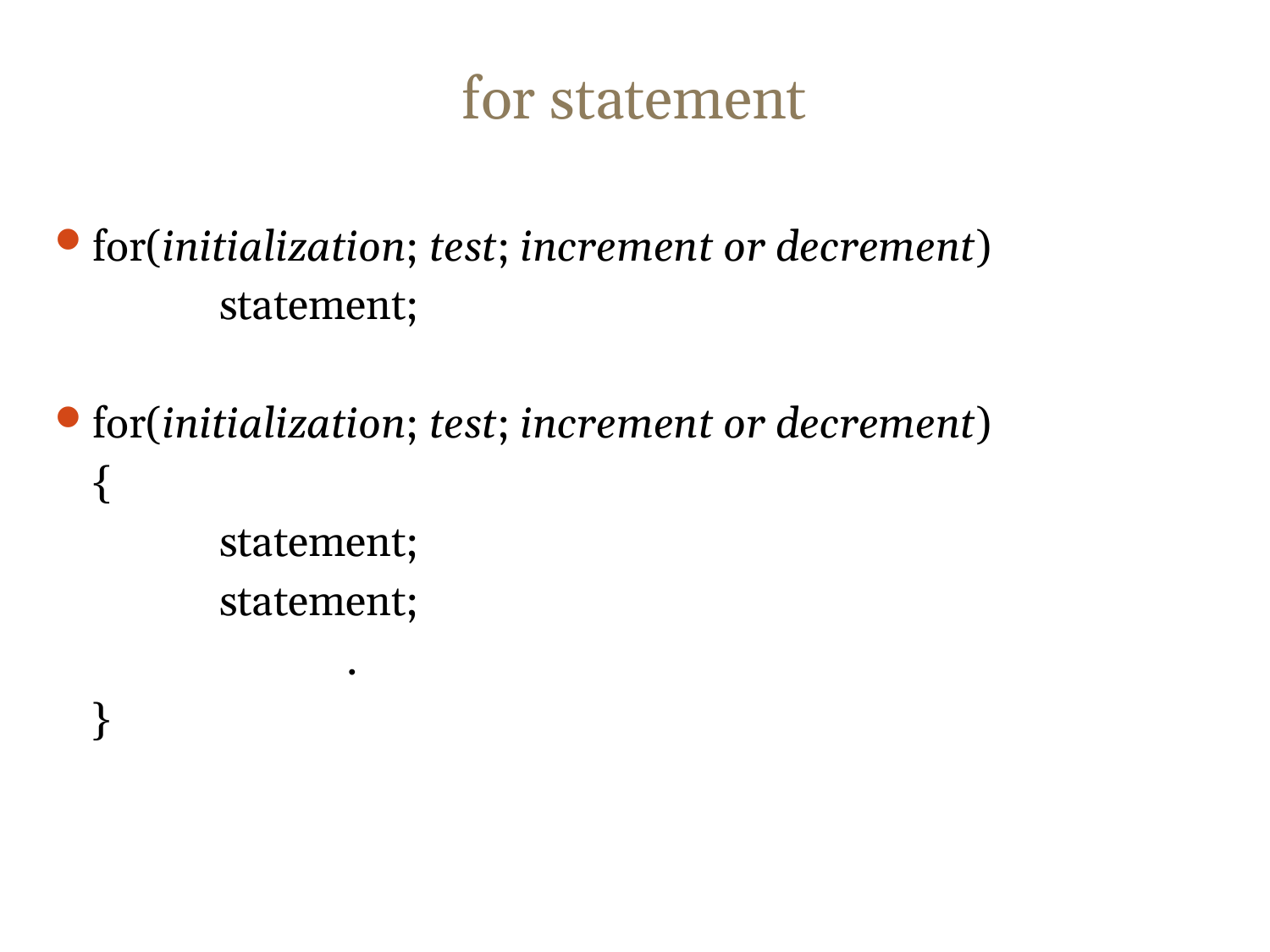

# for statement
for(initialization; test; increment or decrement)
		statement;

for(initialization; test; increment or decrement)
	{
		statement;
		statement;
			.
	}